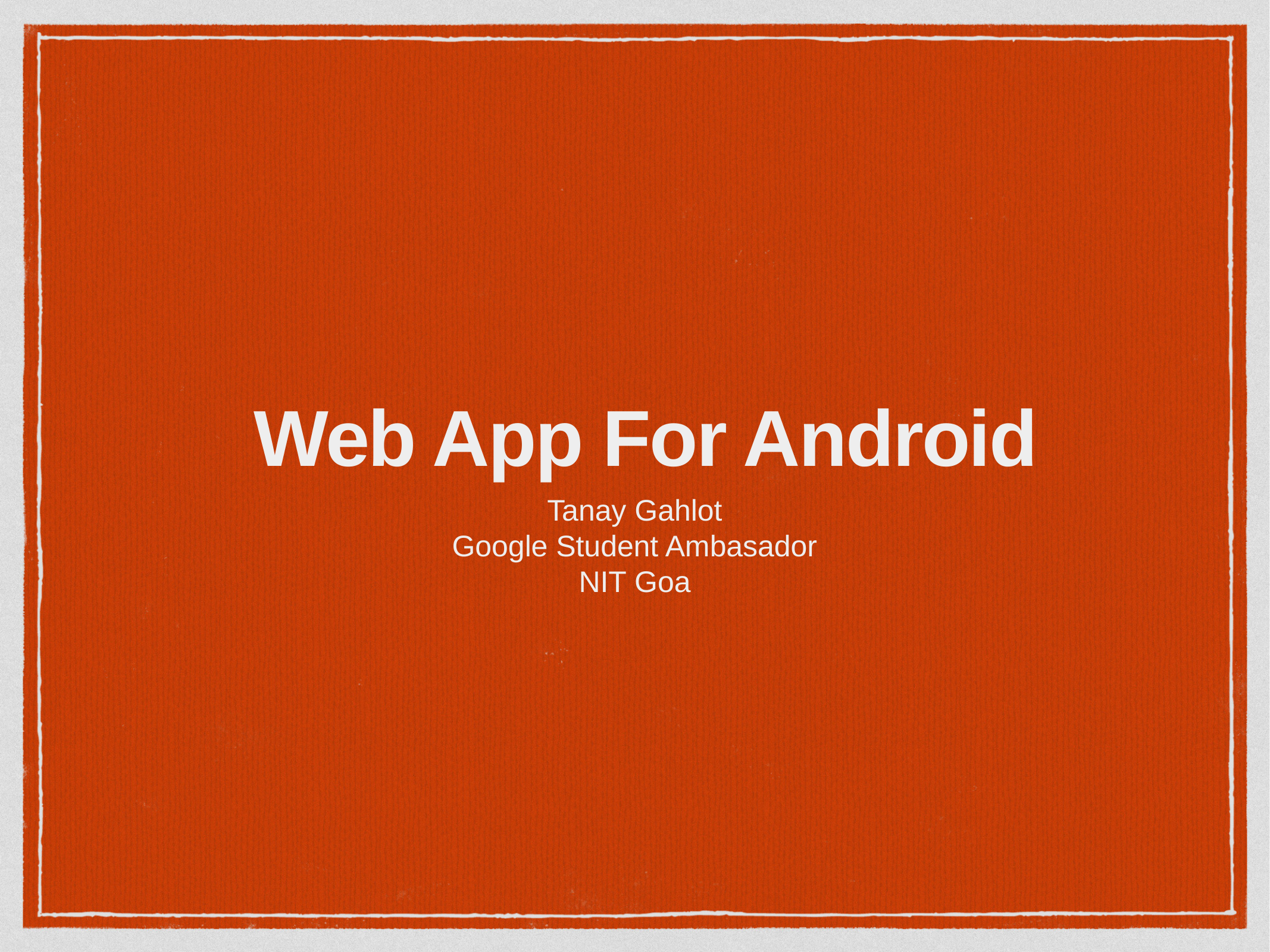

# Web App For Android
Tanay Gahlot
Google Student Ambasador
NIT Goa